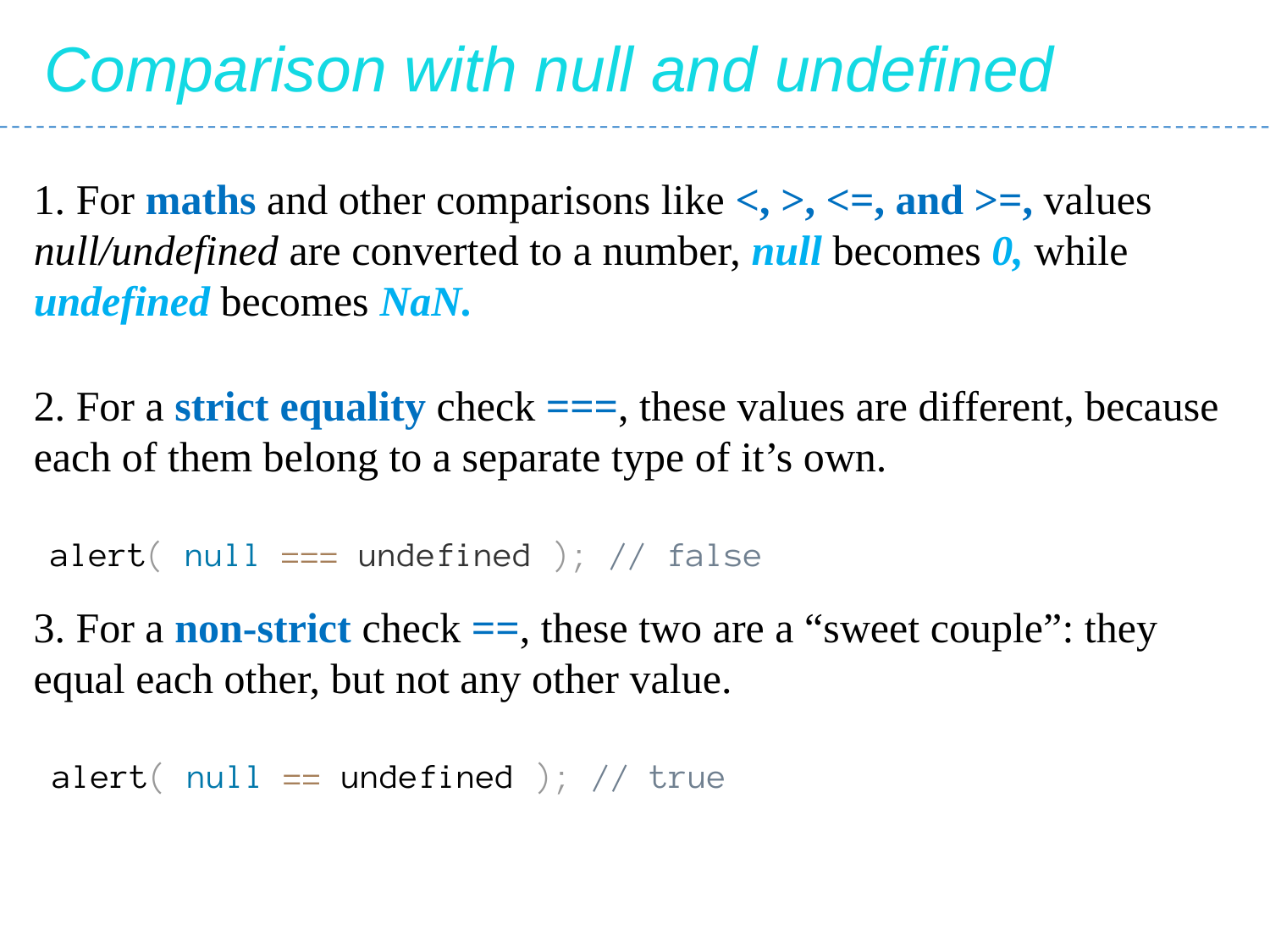

Comparison with null and undefined
1. For maths and other comparisons like <, >, <=, and >=, values null/undefined are converted to a number, null becomes 0, while undefined becomes NaN.
2. For a strict equality check ===, these values are different, because each of them belong to a separate type of it’s own.

 alert( null === undefined ); // false
3. For a non-strict check ==, these two are a “sweet couple”: they equal each other, but not any other value.

 alert( null == undefined ); // true